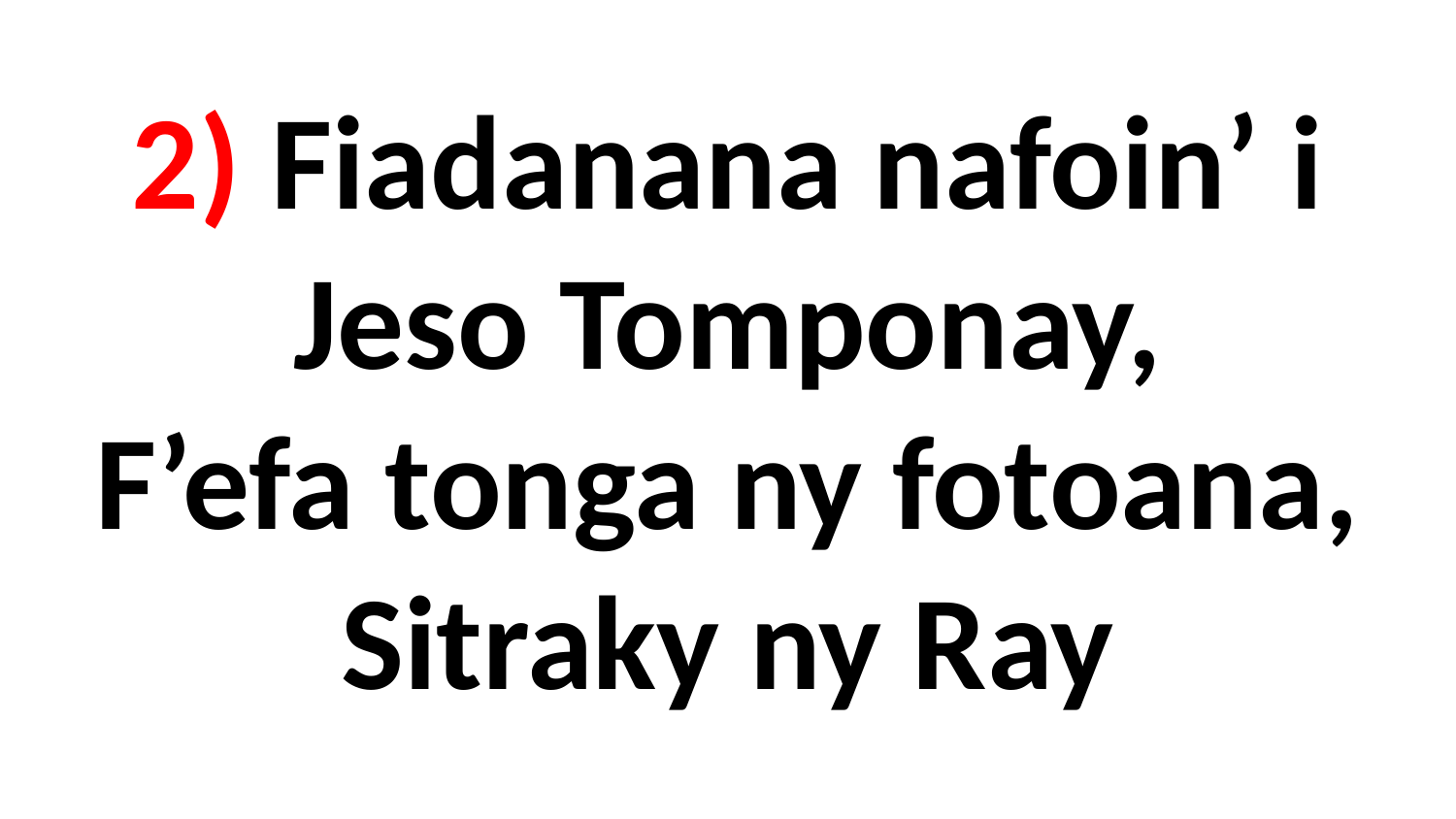

2) Fiadanana nafoin’ i
Jeso Tomponay,
F’efa tonga ny fotoana,
Sitraky ny Ray